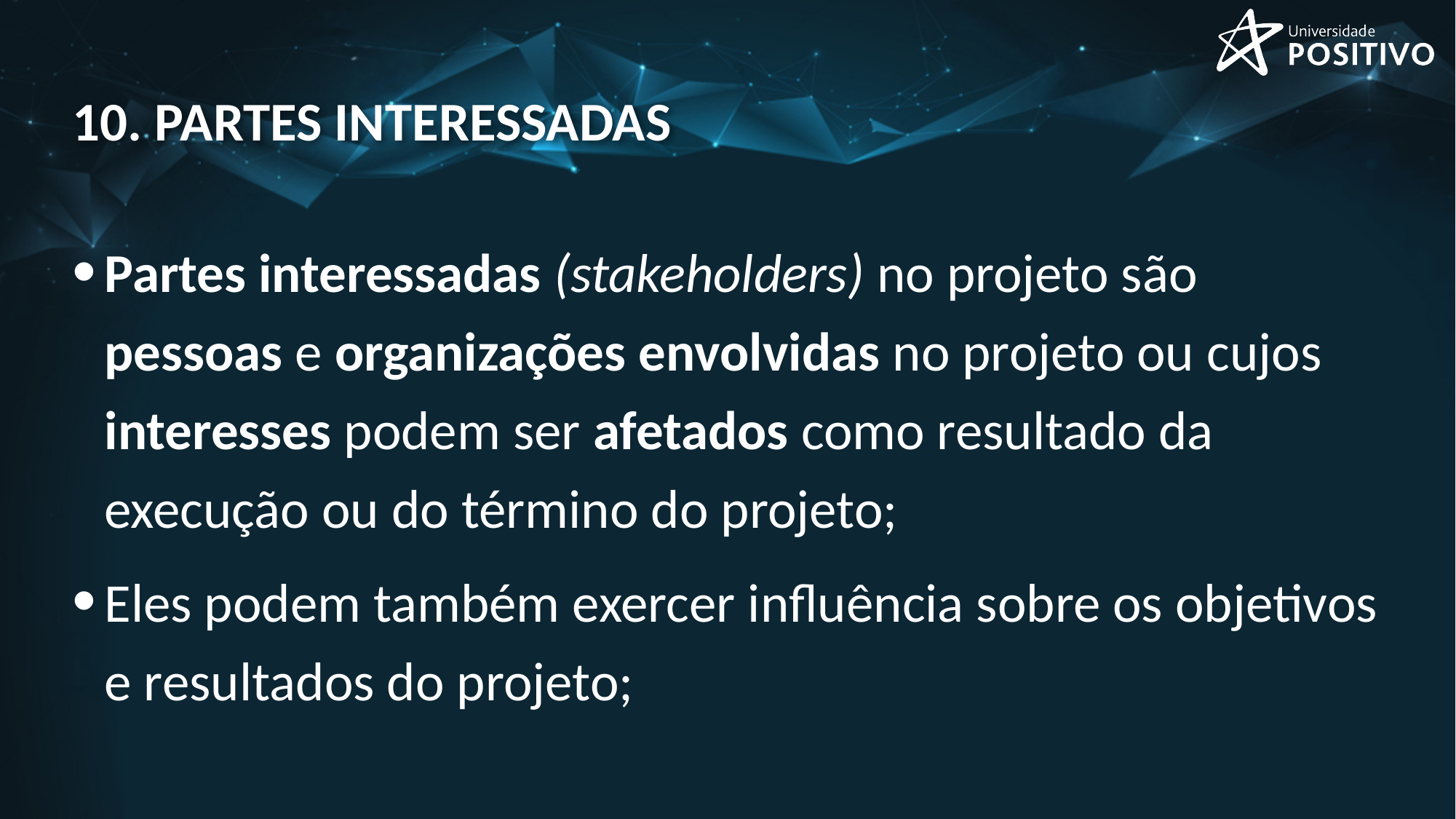

# 10. partes interessadas
Partes interessadas (stakeholders) no projeto são pessoas e organizações envolvidas no projeto ou cujos interesses podem ser afetados como resultado da execução ou do término do projeto;
Eles podem também exercer influência sobre os objetivos e resultados do projeto;